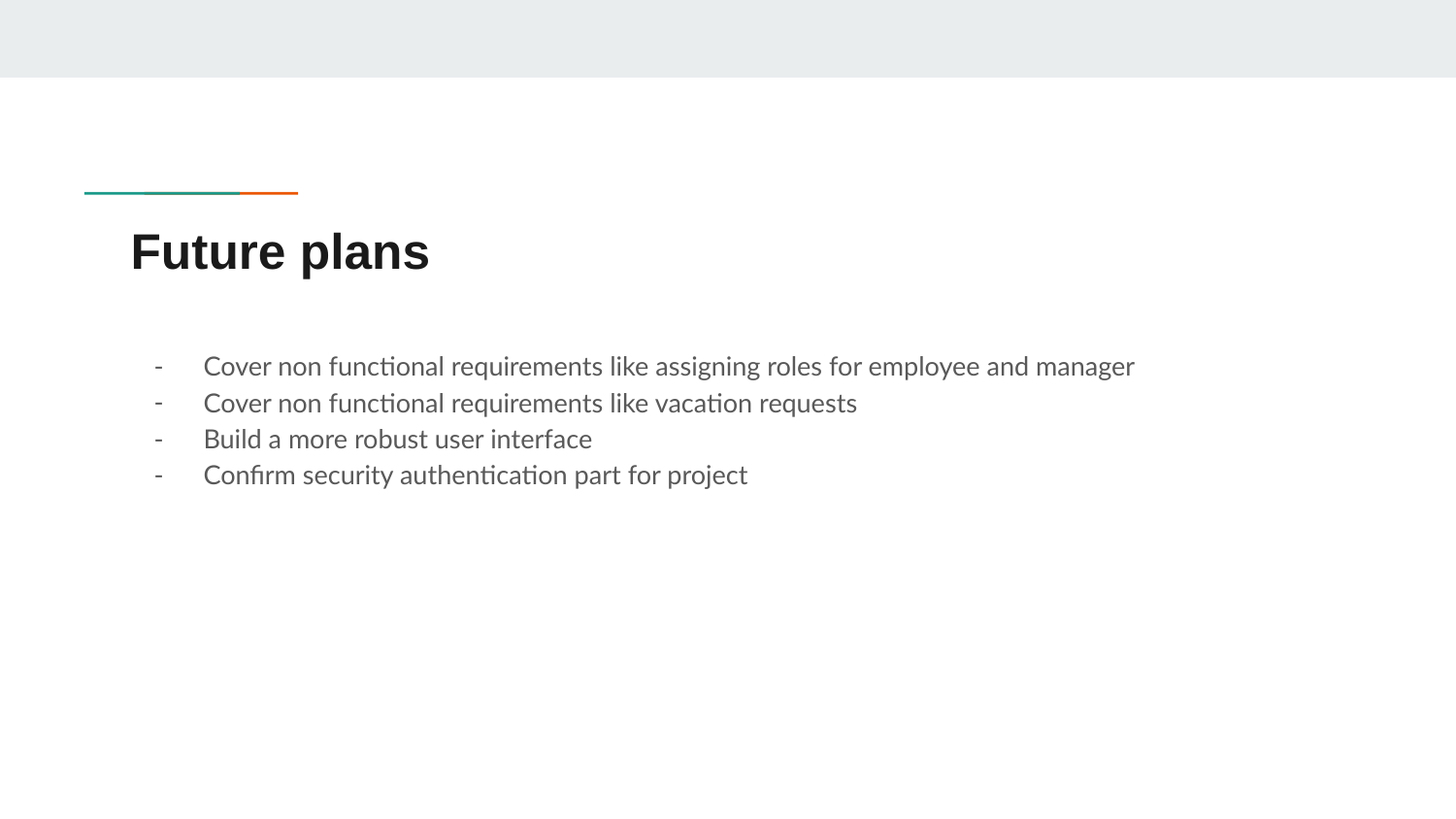

# Future plans
Cover non functional requirements like assigning roles for employee and manager
Cover non functional requirements like vacation requests
Build a more robust user interface
Confirm security authentication part for project